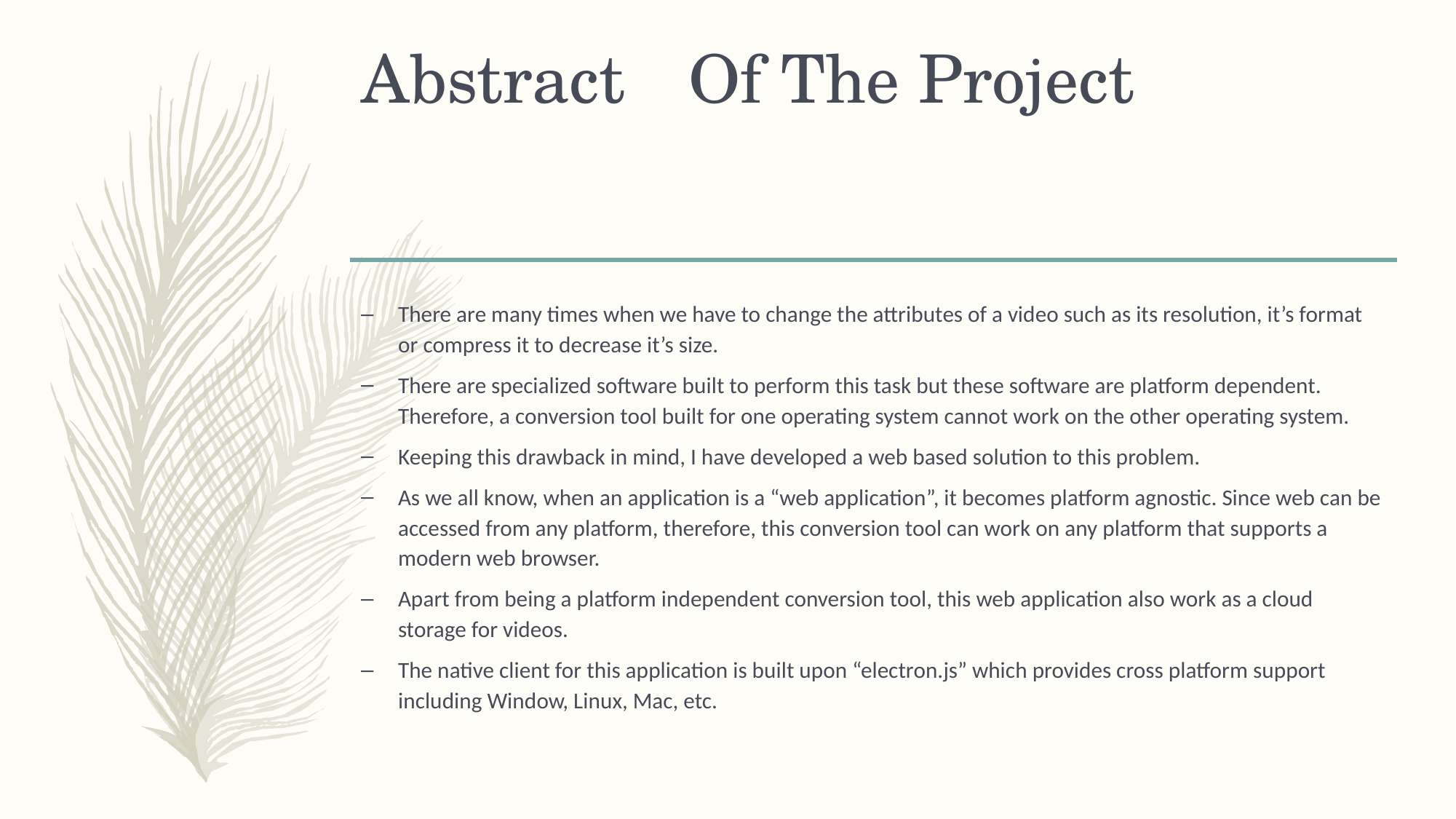

# Abstract	Of The Project
There are many times when we have to change the attributes of a video such as its resolution, it’s format or compress it to decrease it’s size.
There are specialized software built to perform this task but these software are platform dependent. Therefore, a conversion tool built for one operating system cannot work on the other operating system.
Keeping this drawback in mind, I have developed a web based solution to this problem.
As we all know, when an application is a “web application”, it becomes platform agnostic. Since web can be accessed from any platform, therefore, this conversion tool can work on any platform that supports a modern web browser.
Apart from being a platform independent conversion tool, this web application also work as a cloud storage for videos.
The native client for this application is built upon “electron.js” which provides cross platform support including Window, Linux, Mac, etc.